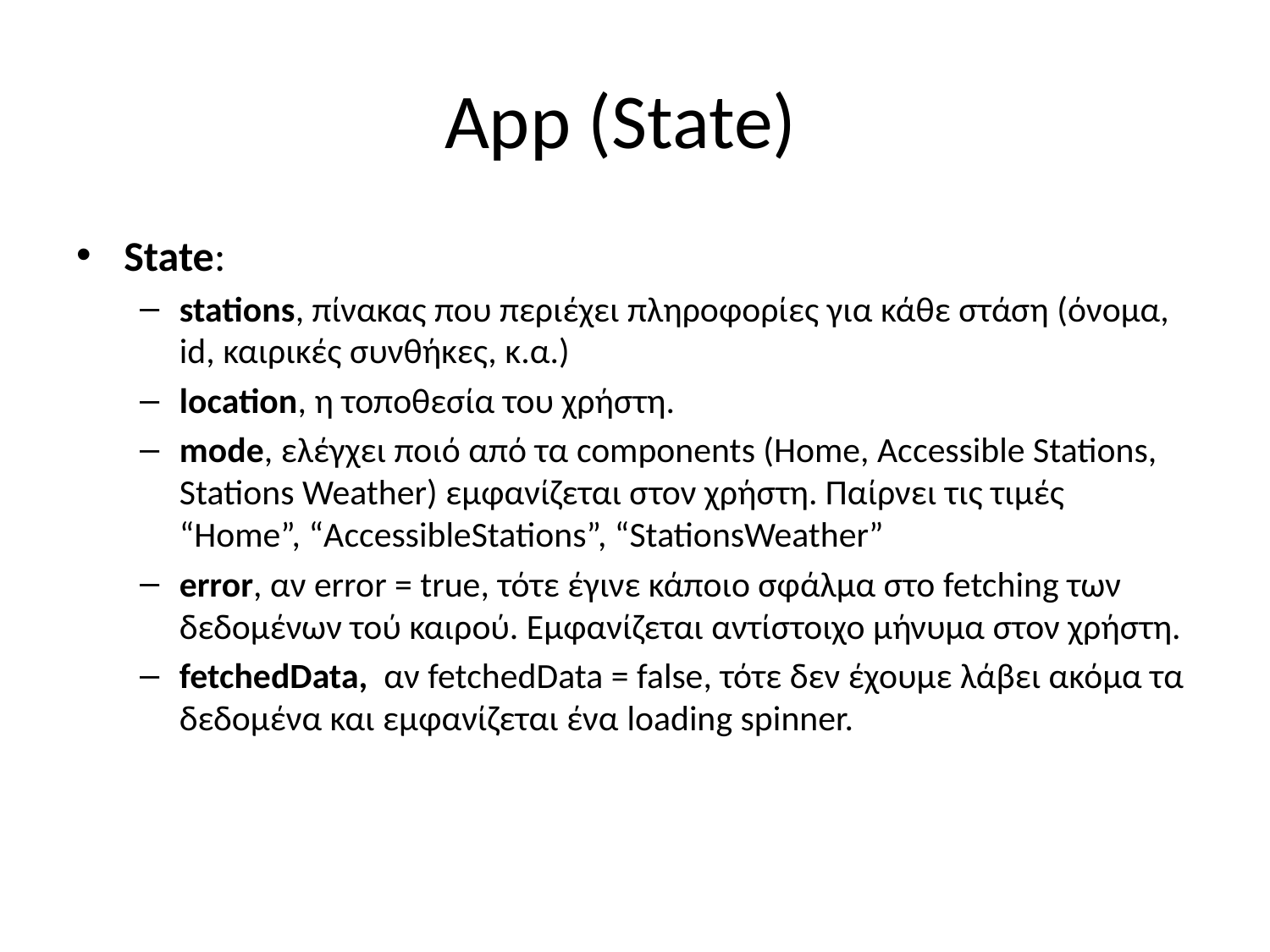

# App (State)
State:
stations, πίνακας που περιέχει πληροφορίες για κάθε στάση (όνομα, id, καιρικές συνθήκες, κ.α.)
location, η τοποθεσία του χρήστη.
mode, ελέγχει ποιό από τα components (Home, Accessible Stations, Stations Weather) εμφανίζεται στον χρήστη. Παίρνει τις τιμές “Home”, “AccessibleStations”, “StationsWeather”
error, αν error = true, τότε έγινε κάποιο σφάλμα στο fetching των δεδομένων τού καιρού. Εμφανίζεται αντίστοιχο μήνυμα στον χρήστη.
fetchedData,  αν fetchedData = false, τότε δεν έχουμε λάβει ακόμα τα δεδομένα και εμφανίζεται ένα loading spinner.